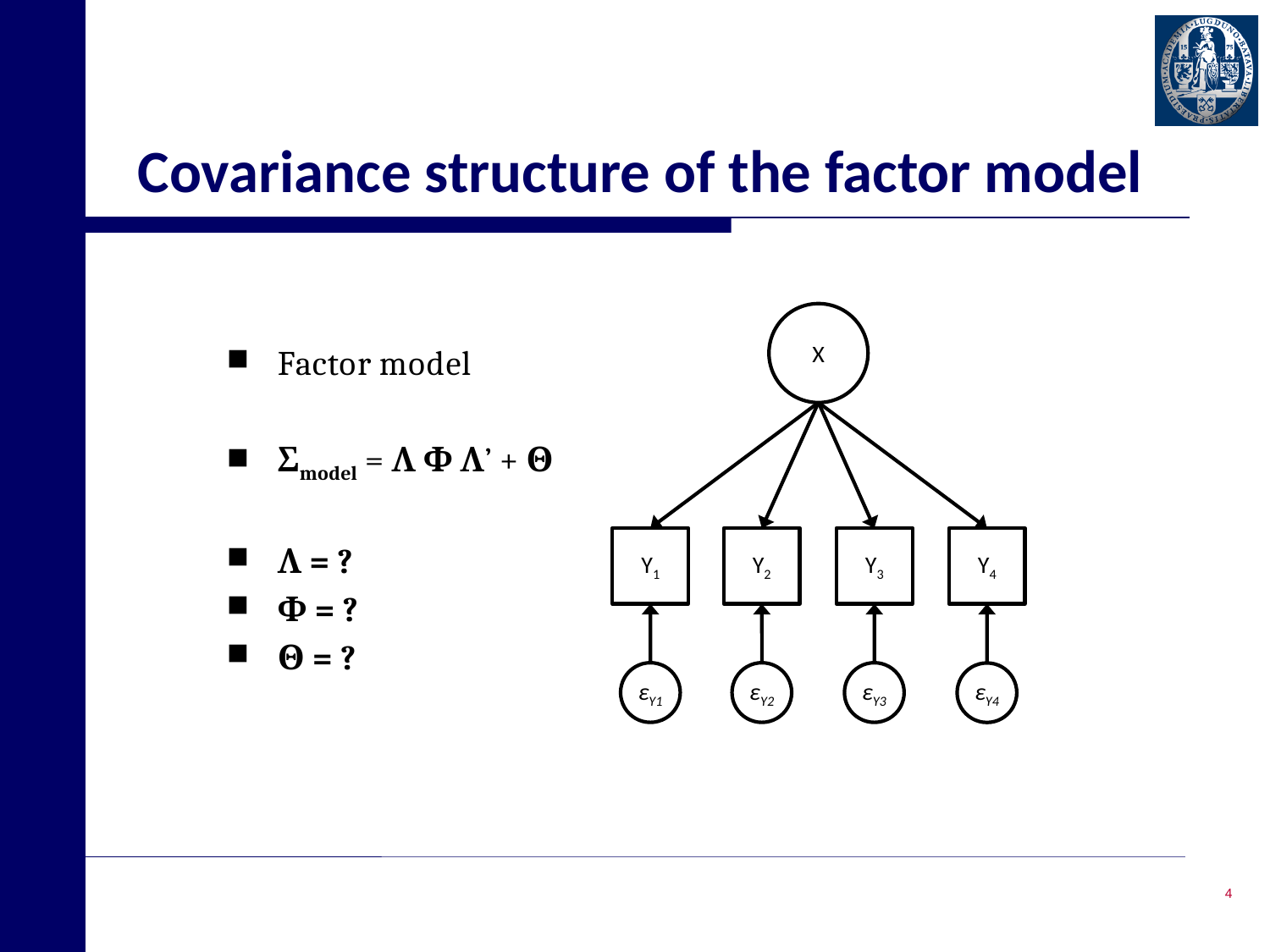

# Covariance structure of the factor model
X
Factor model

Σmodel = Λ Φ Λ’ + Θ

Λ = ?
Φ = ?
Θ = ?

Y1
Y2
Y3
Y4
εY1
εY2
εY3
εY4
4